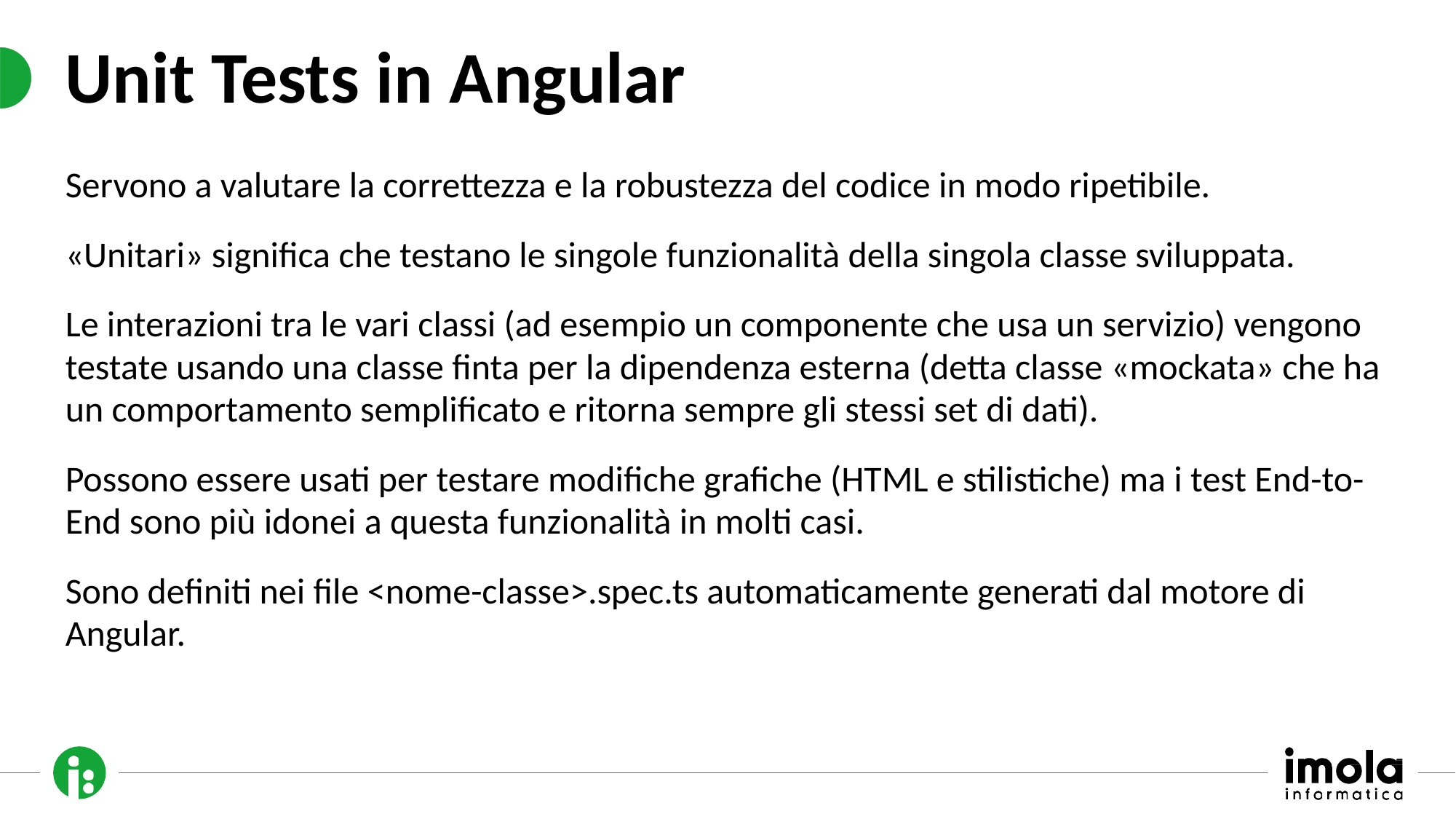

# Unit Tests in Angular
Servono a valutare la correttezza e la robustezza del codice in modo ripetibile.
«Unitari» significa che testano le singole funzionalità della singola classe sviluppata.
Le interazioni tra le vari classi (ad esempio un componente che usa un servizio) vengono testate usando una classe finta per la dipendenza esterna (detta classe «mockata» che ha un comportamento semplificato e ritorna sempre gli stessi set di dati).
Possono essere usati per testare modifiche grafiche (HTML e stilistiche) ma i test End-to-End sono più idonei a questa funzionalità in molti casi.
Sono definiti nei file <nome-classe>.spec.ts automaticamente generati dal motore di Angular.